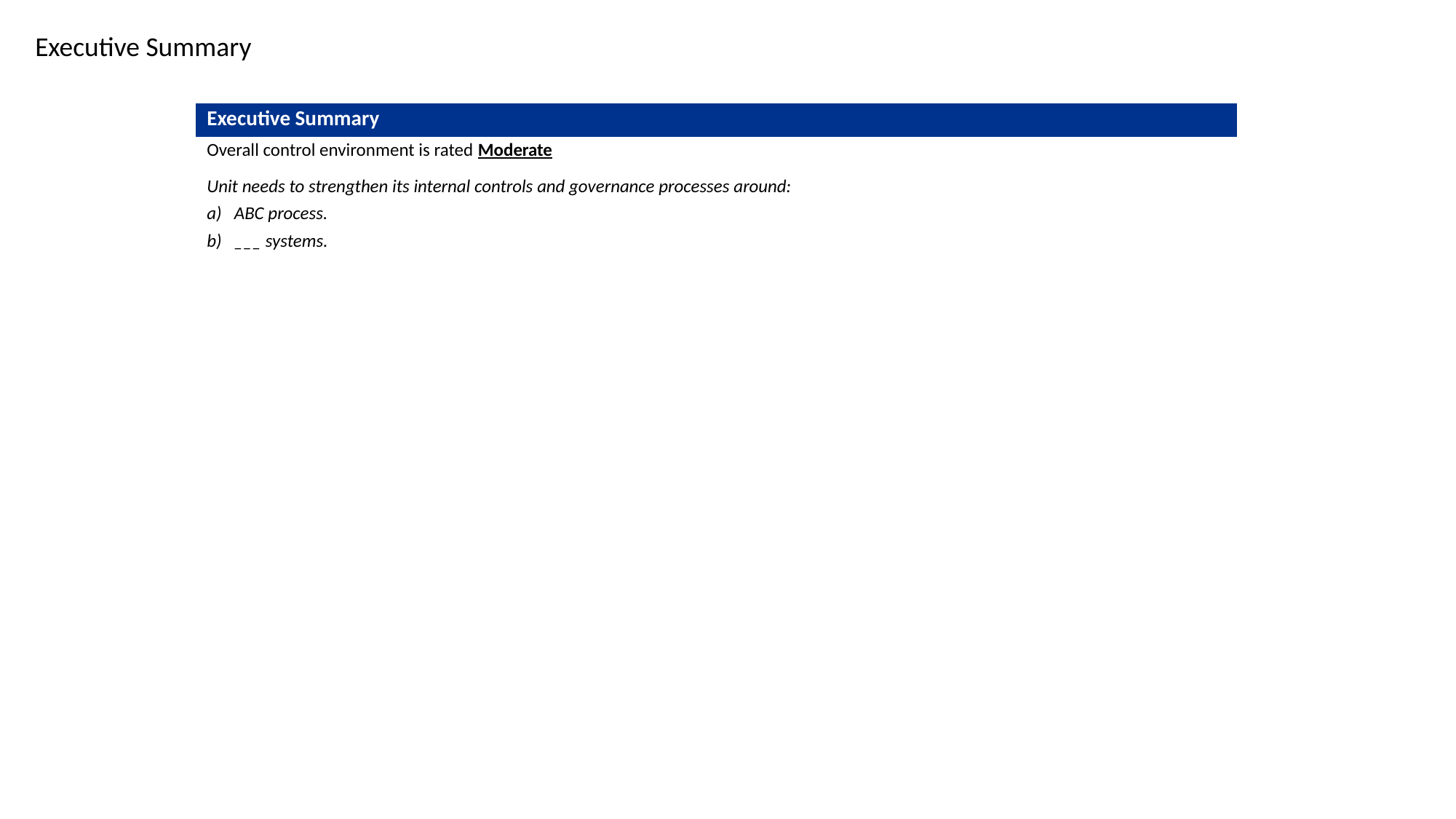

# Executive Summary
| Executive Summary |
| --- |
| Overall control environment is rated Moderate Unit needs to strengthen its internal controls and governance processes around: ABC process. \_\_\_ systems. |